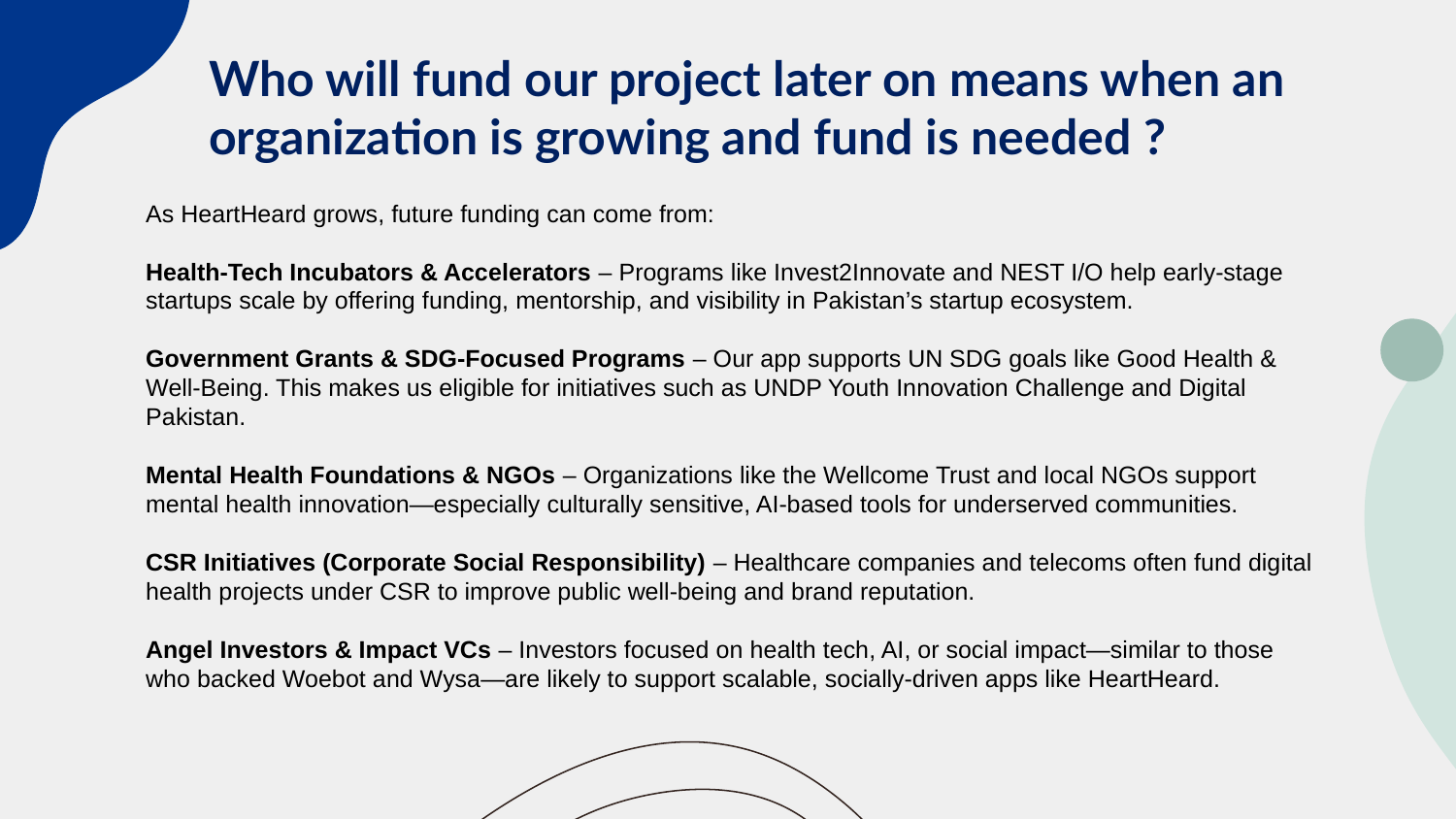

# Who will fund our project later on means when an organization is growing and fund is needed ?
As HeartHeard grows, future funding can come from:

Health-Tech Incubators & Accelerators – Programs like Invest2Innovate and NEST I/O help early-stage startups scale by offering funding, mentorship, and visibility in Pakistan’s startup ecosystem.

Government Grants & SDG-Focused Programs – Our app supports UN SDG goals like Good Health & Well-Being. This makes us eligible for initiatives such as UNDP Youth Innovation Challenge and Digital Pakistan.

Mental Health Foundations & NGOs – Organizations like the Wellcome Trust and local NGOs support mental health innovation—especially culturally sensitive, AI-based tools for underserved communities.

CSR Initiatives (Corporate Social Responsibility) – Healthcare companies and telecoms often fund digital health projects under CSR to improve public well-being and brand reputation.

Angel Investors & Impact VCs – Investors focused on health tech, AI, or social impact—similar to those who backed Woebot and Wysa—are likely to support scalable, socially-driven apps like HeartHeard.